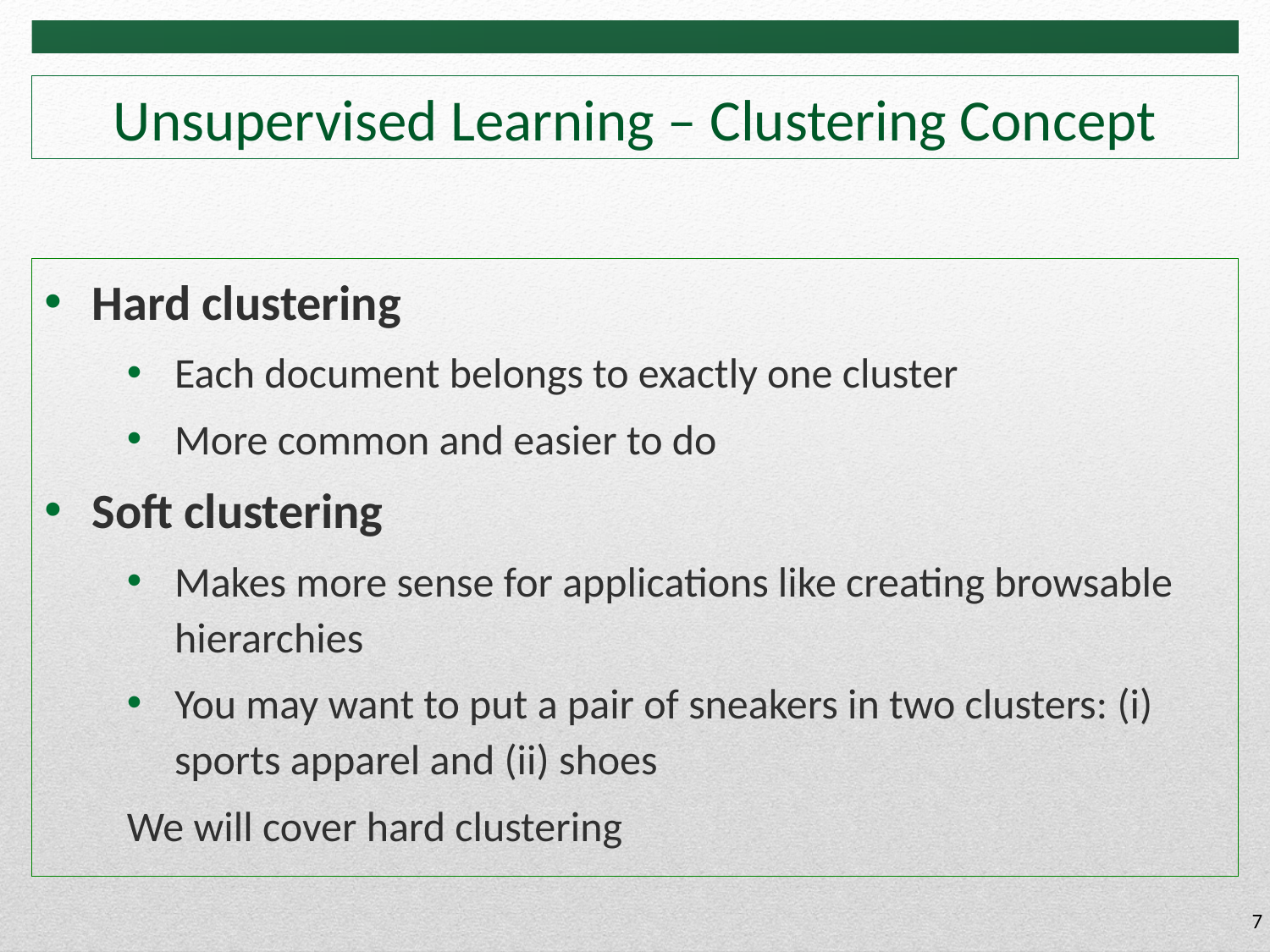

# Unsupervised Learning – Clustering Concept
Hard clustering
Each document belongs to exactly one cluster
More common and easier to do
Soft clustering
Makes more sense for applications like creating browsable hierarchies
You may want to put a pair of sneakers in two clusters: (i) sports apparel and (ii) shoes
We will cover hard clustering
7